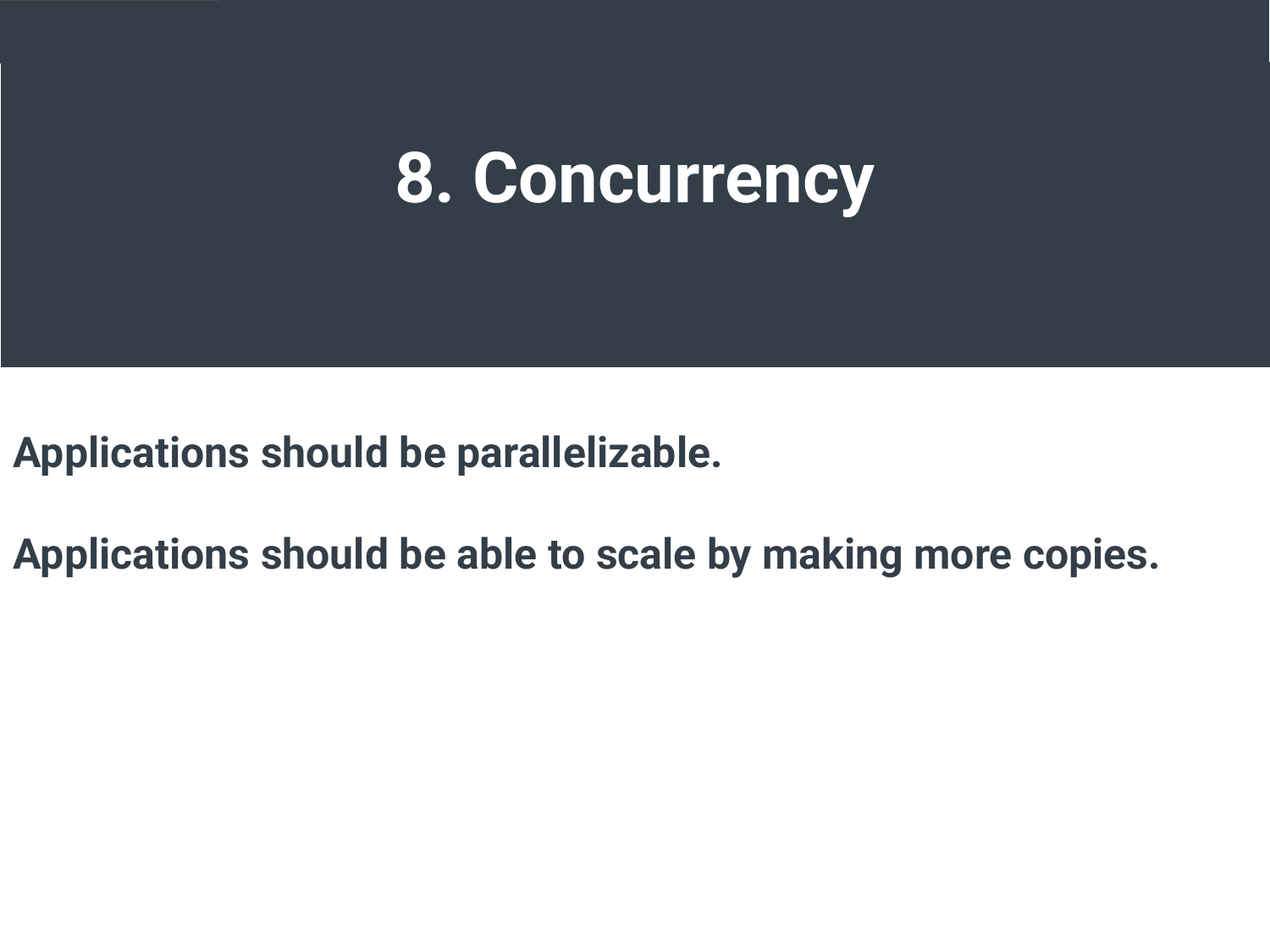

8. Concurrency
Applications should be parallelizable.

Applications should be able to scale by making more copies.